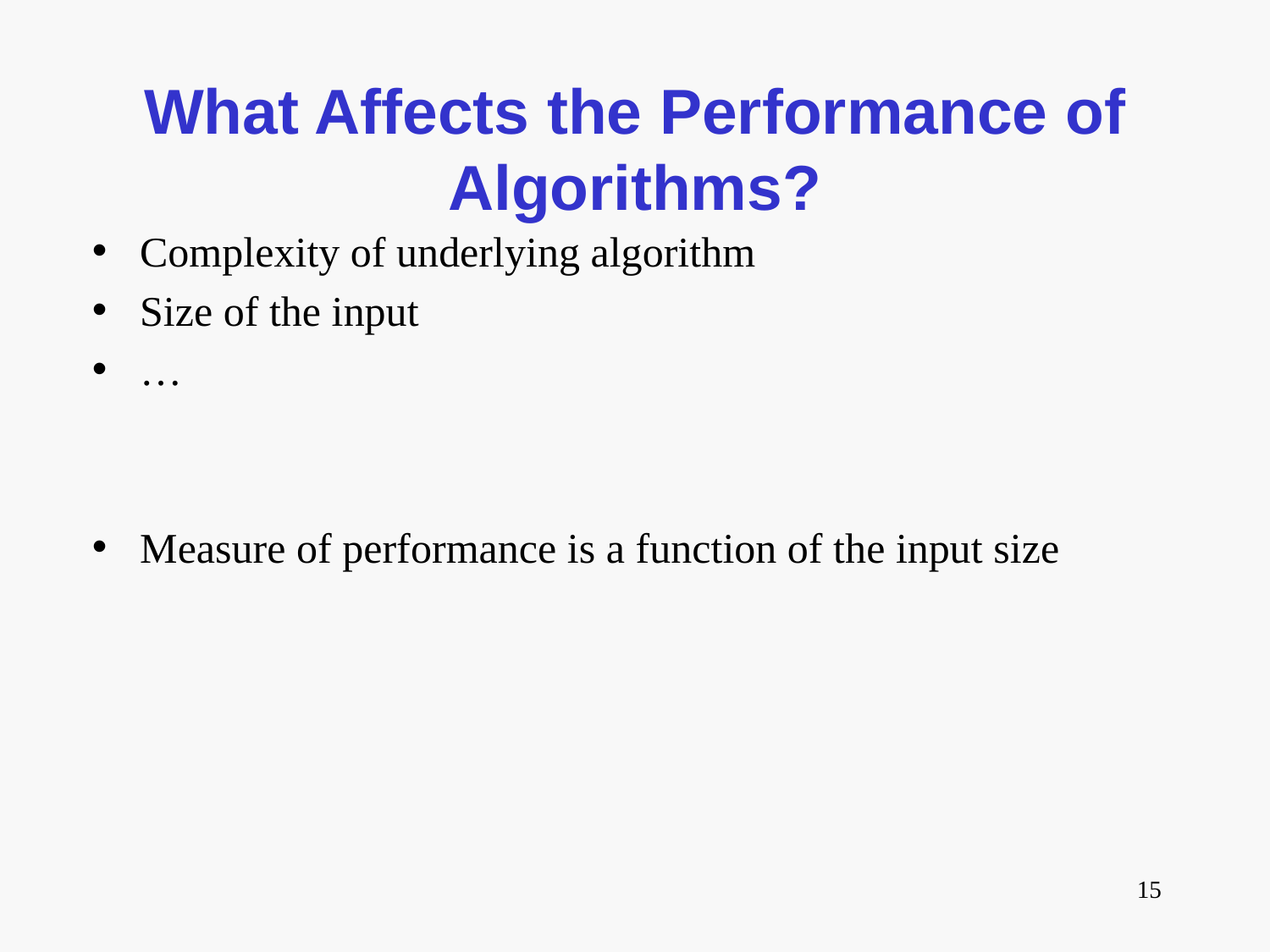

# What Affects the Performance of Algorithms?
Complexity of underlying algorithm
Size of the input
…

Measure of performance is a function of the input size

15